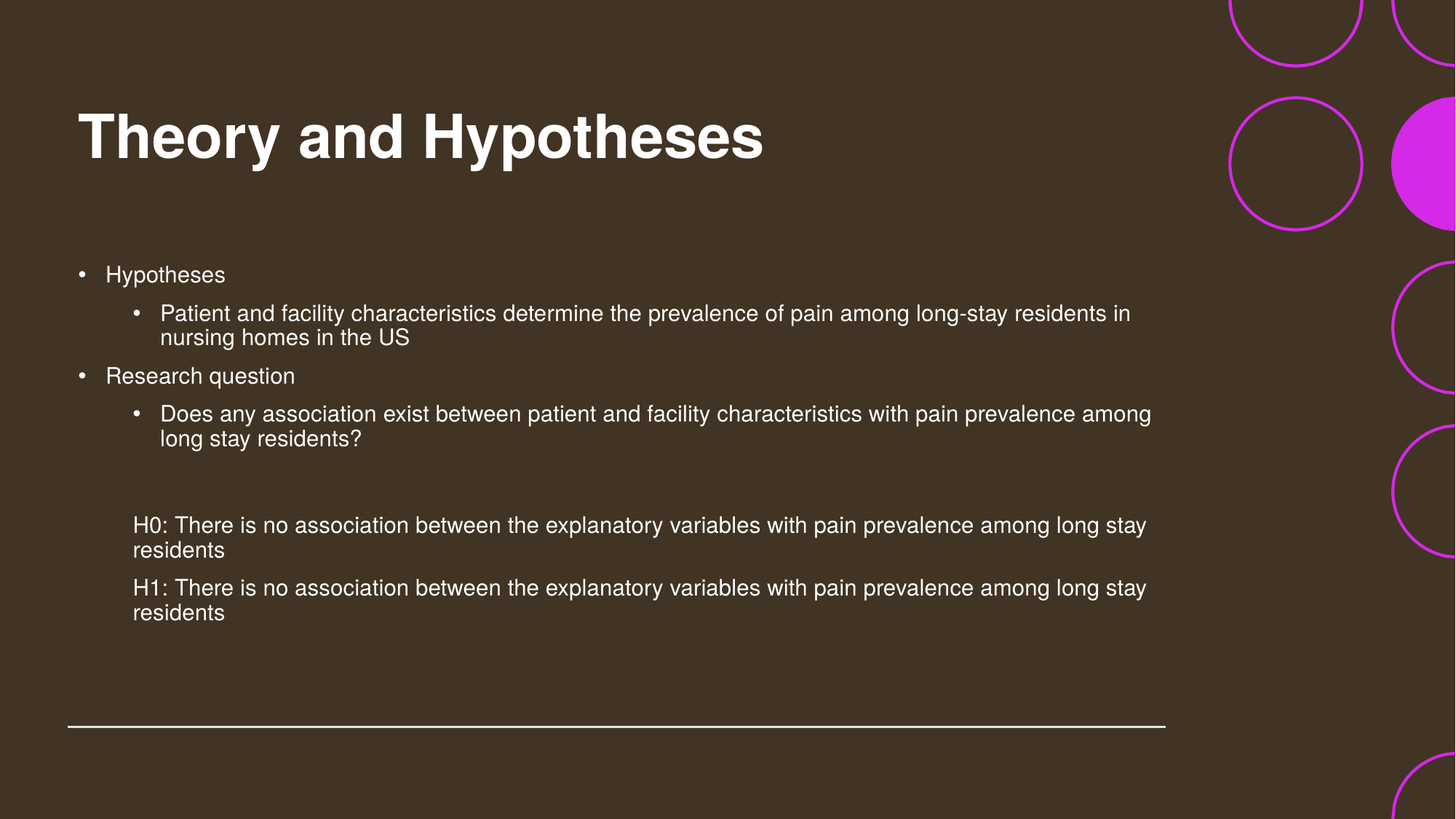

# Theory and Hypotheses
Hypotheses
Patient and facility characteristics determine the prevalence of pain among long-stay residents in nursing homes in the US
Research question
Does any association exist between patient and facility characteristics with pain prevalence among long stay residents?

H0: There is no association between the explanatory variables with pain prevalence among long stay residents
H1: There is no association between the explanatory variables with pain prevalence among long stay residents